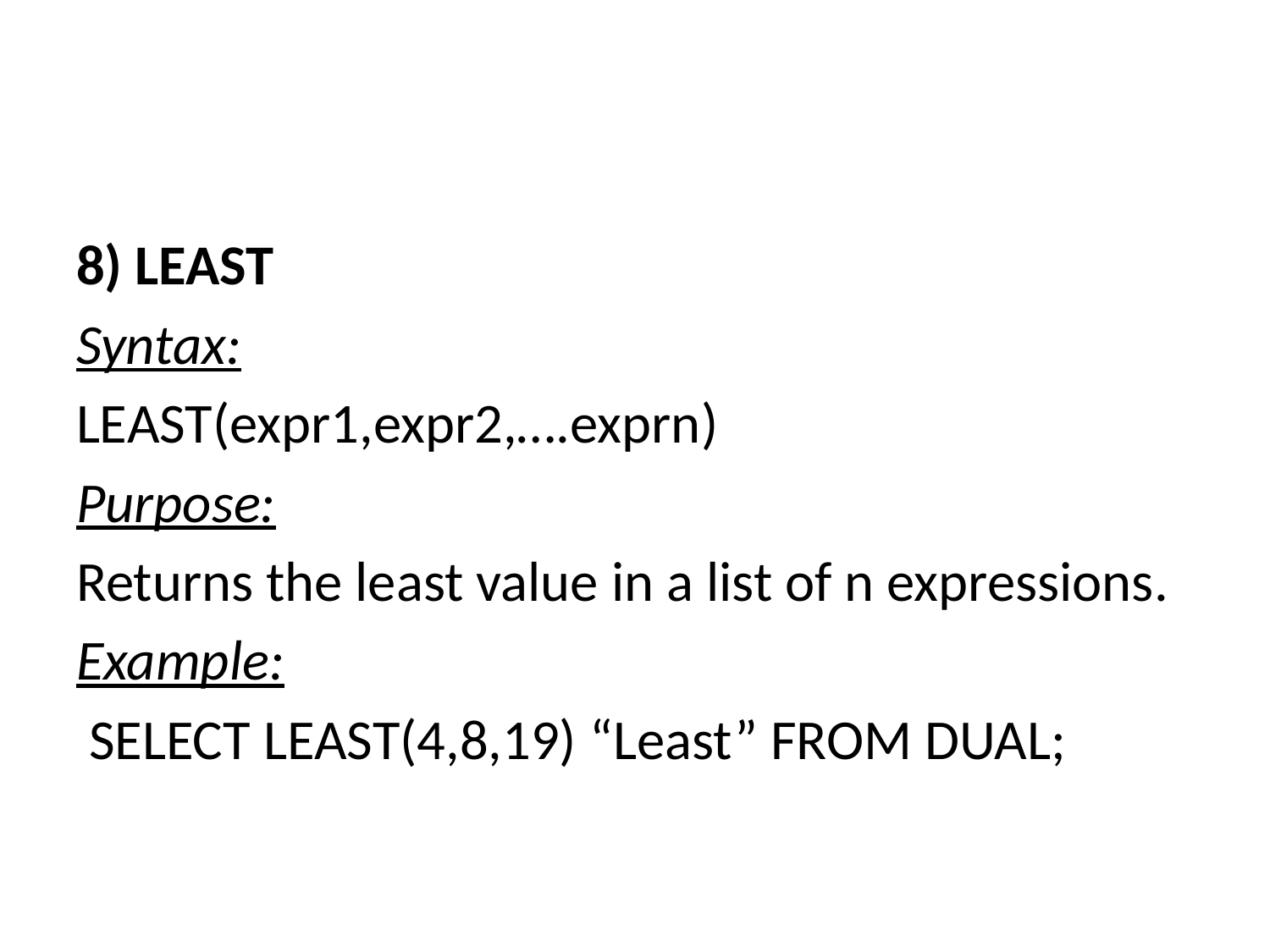

#
8) LEAST
Syntax:
LEAST(expr1,expr2,….exprn)
Purpose:
Returns the least value in a list of n expressions.
Example:
 SELECT LEAST(4,8,19) “Least” FROM DUAL;